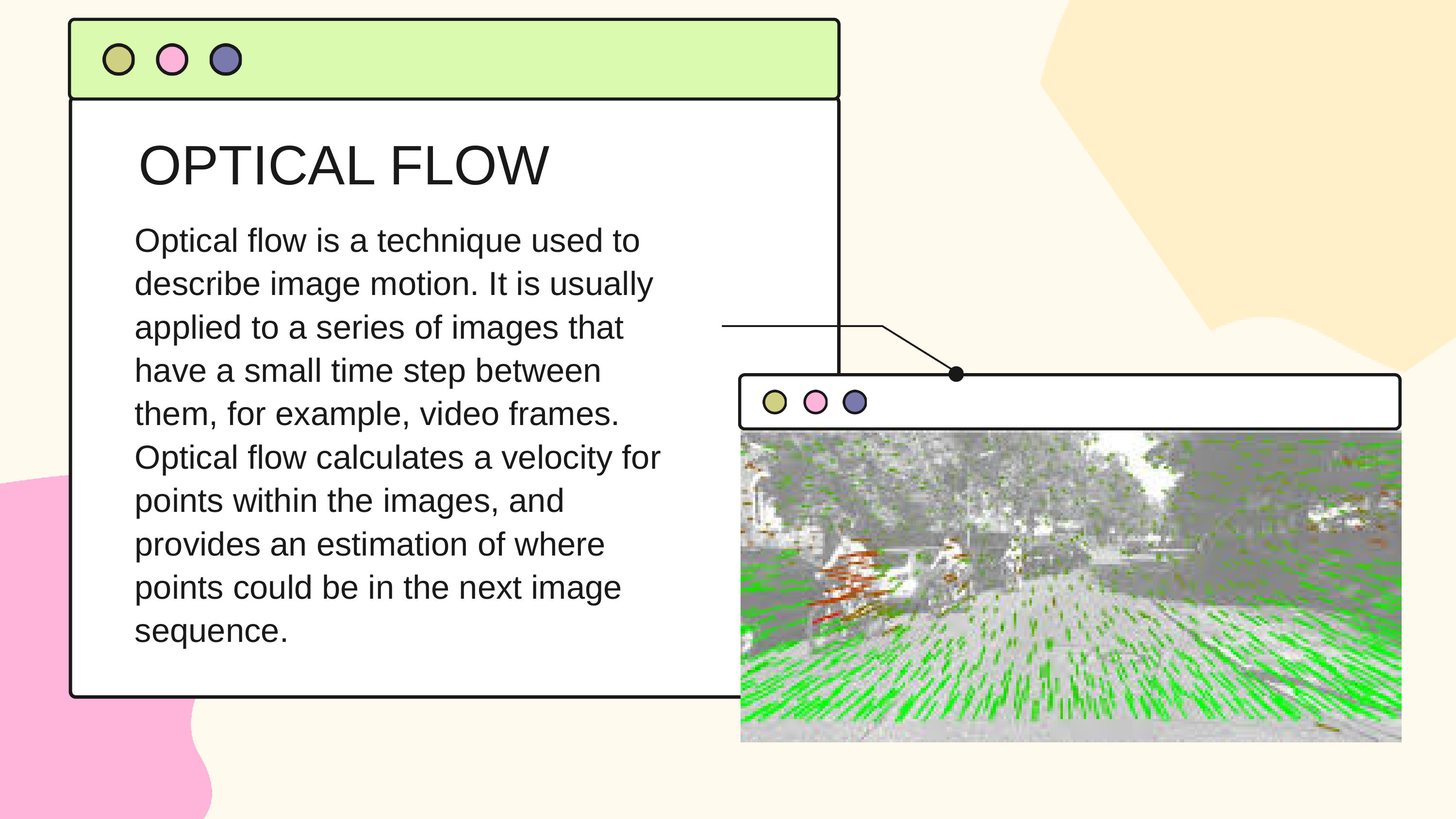

OPTICAL FLOW
Optical flow is a technique used to describe image motion. It is usually applied to a series of images that have a small time step between them, for example, video frames. Optical flow calculates a velocity for points within the images, and provides an estimation of where points could be in the next image sequence.